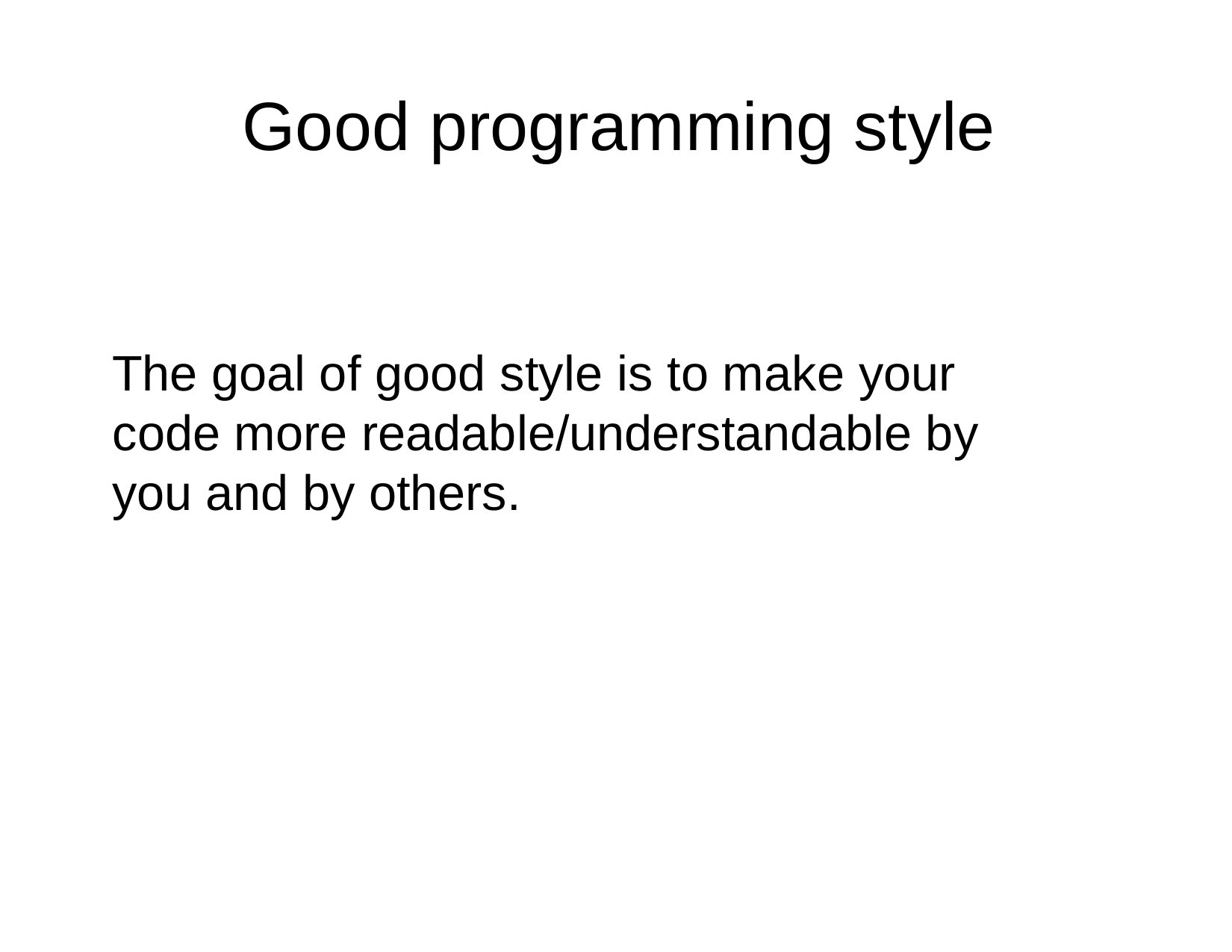

# Good programming style
The goal of good style is to make your code more readable/understandable by you and by others.